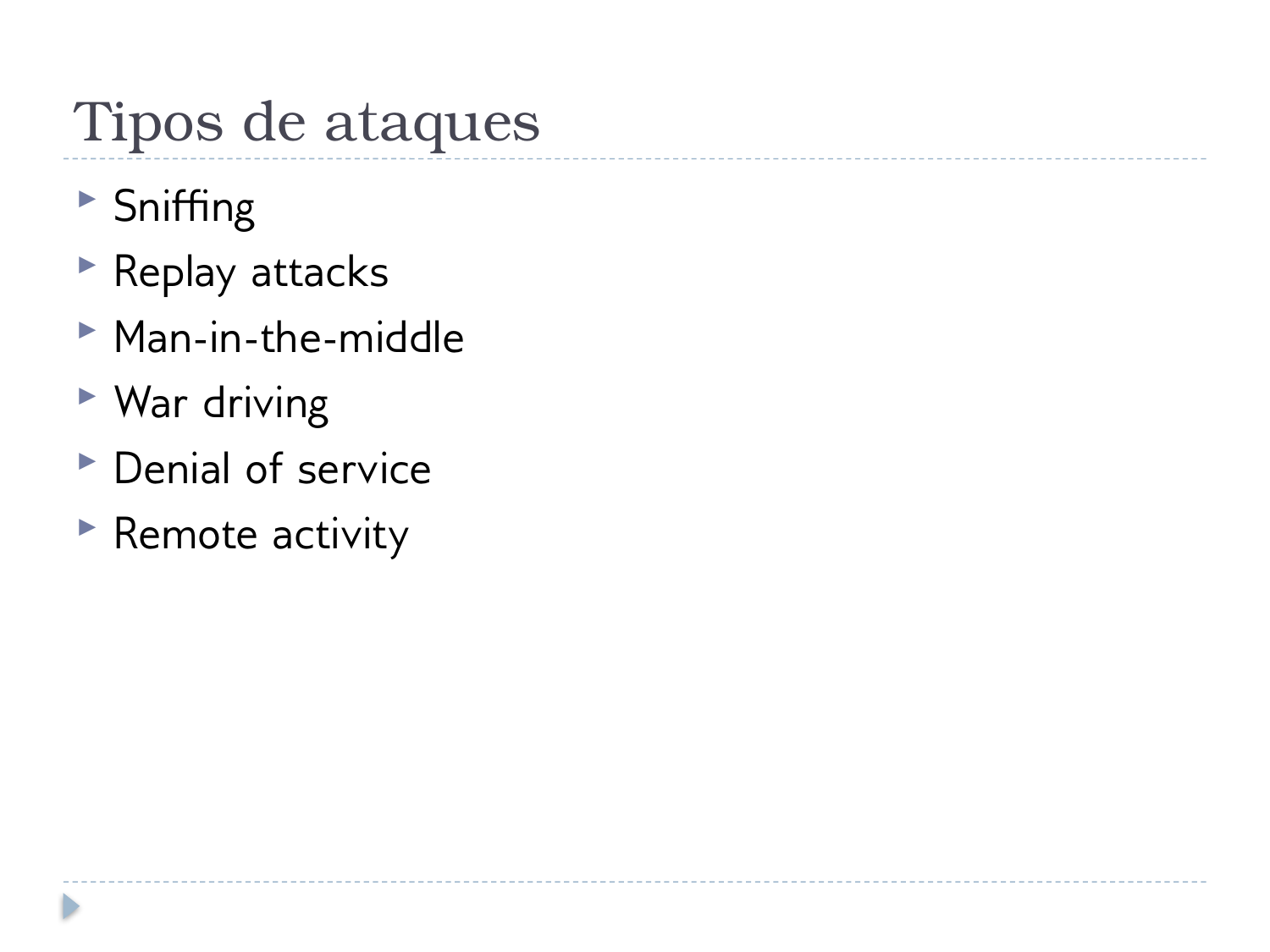

# Tipos de ataques
Sniffing
Replay attacks
Man-in-the-middle
War driving
Denial of service
Remote activity